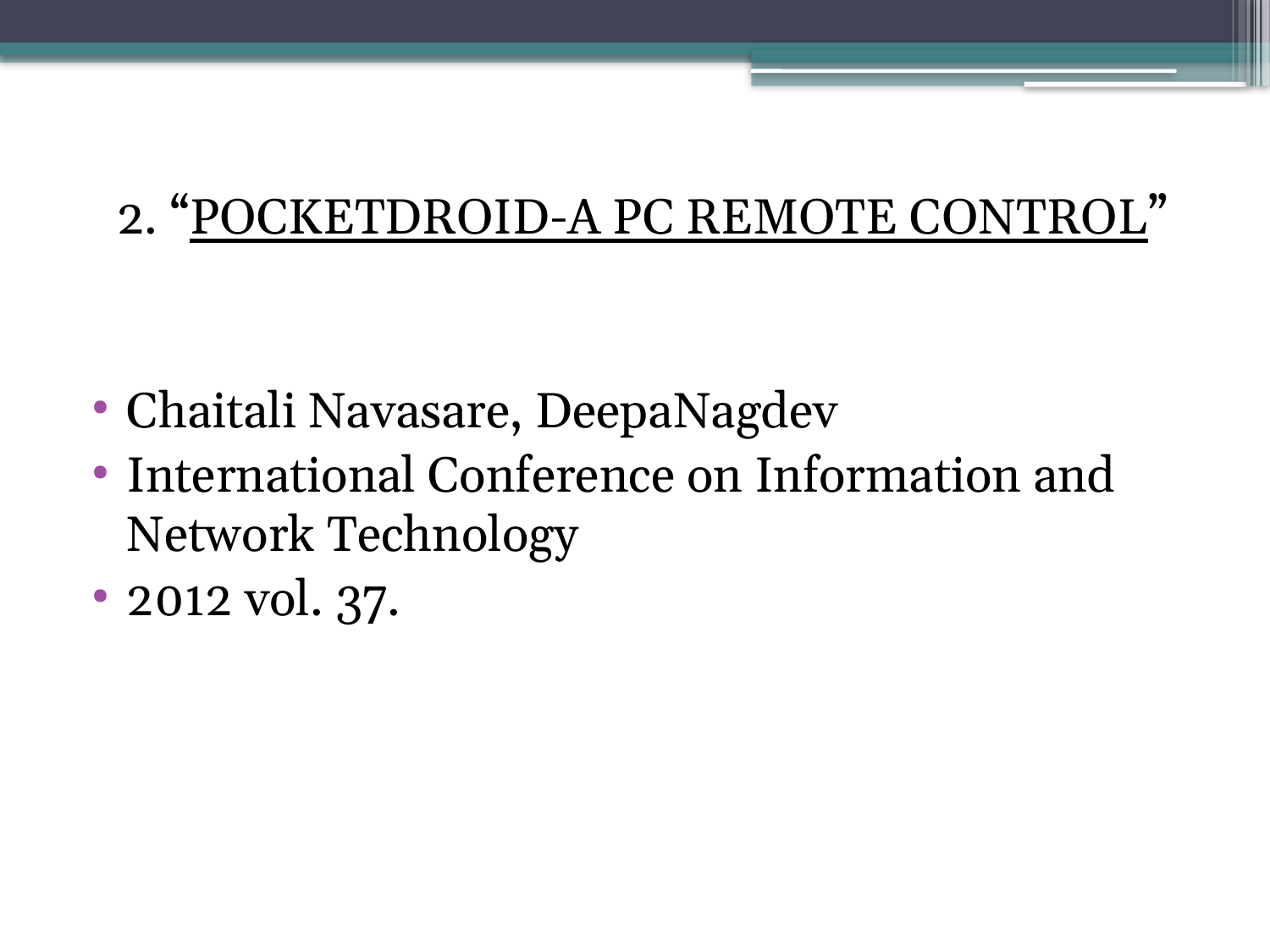

2. “POCKETDROID-A PC REMOTE CONTROL”

Chaitali Navasare, DeepaNagdev
International Conference on Information and Network Technology
2012 vol. 37.